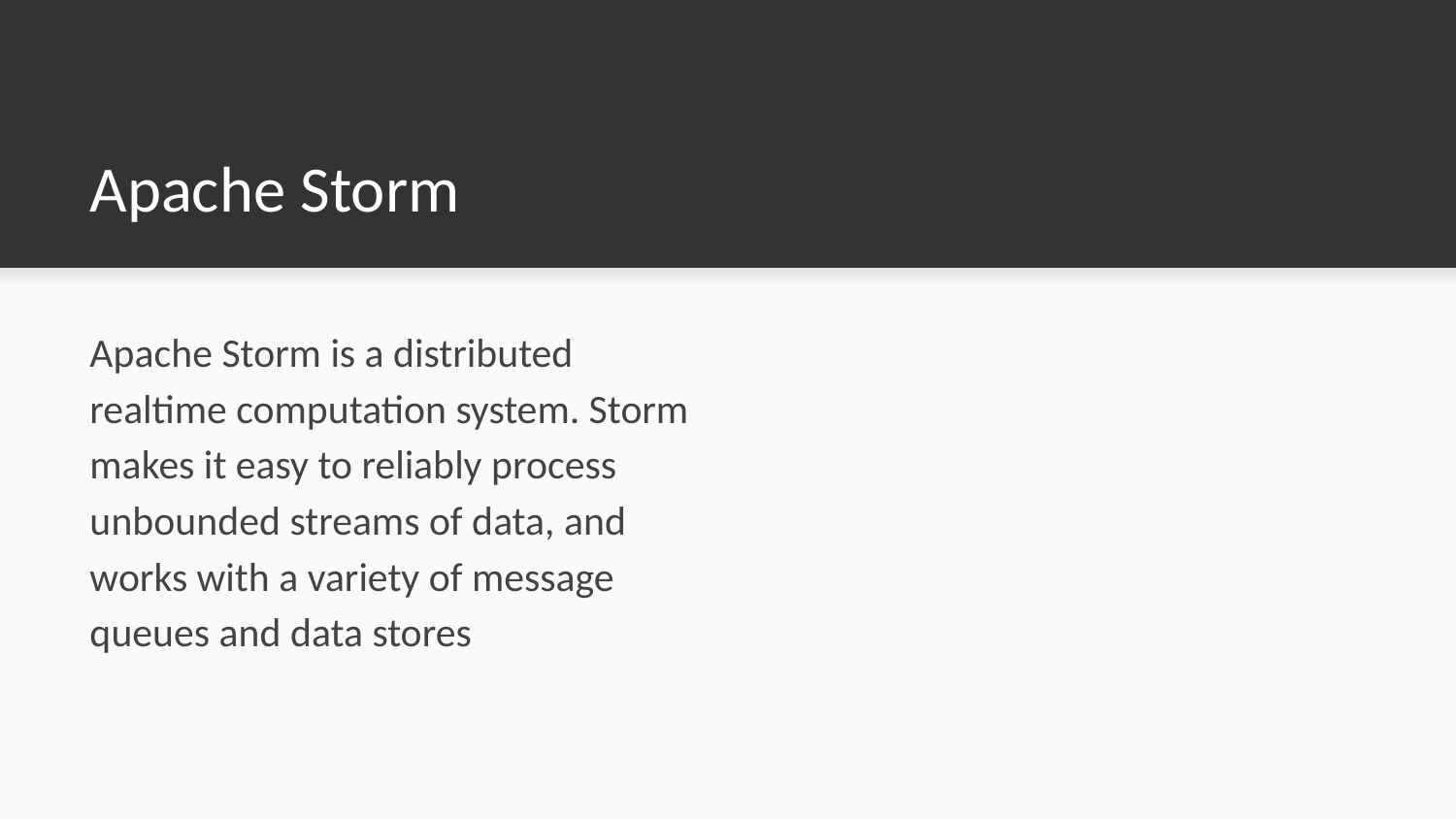

# Apache Storm
Apache Storm is a distributed realtime computation system. Storm makes it easy to reliably process unbounded streams of data, and works with a variety of message queues and data stores